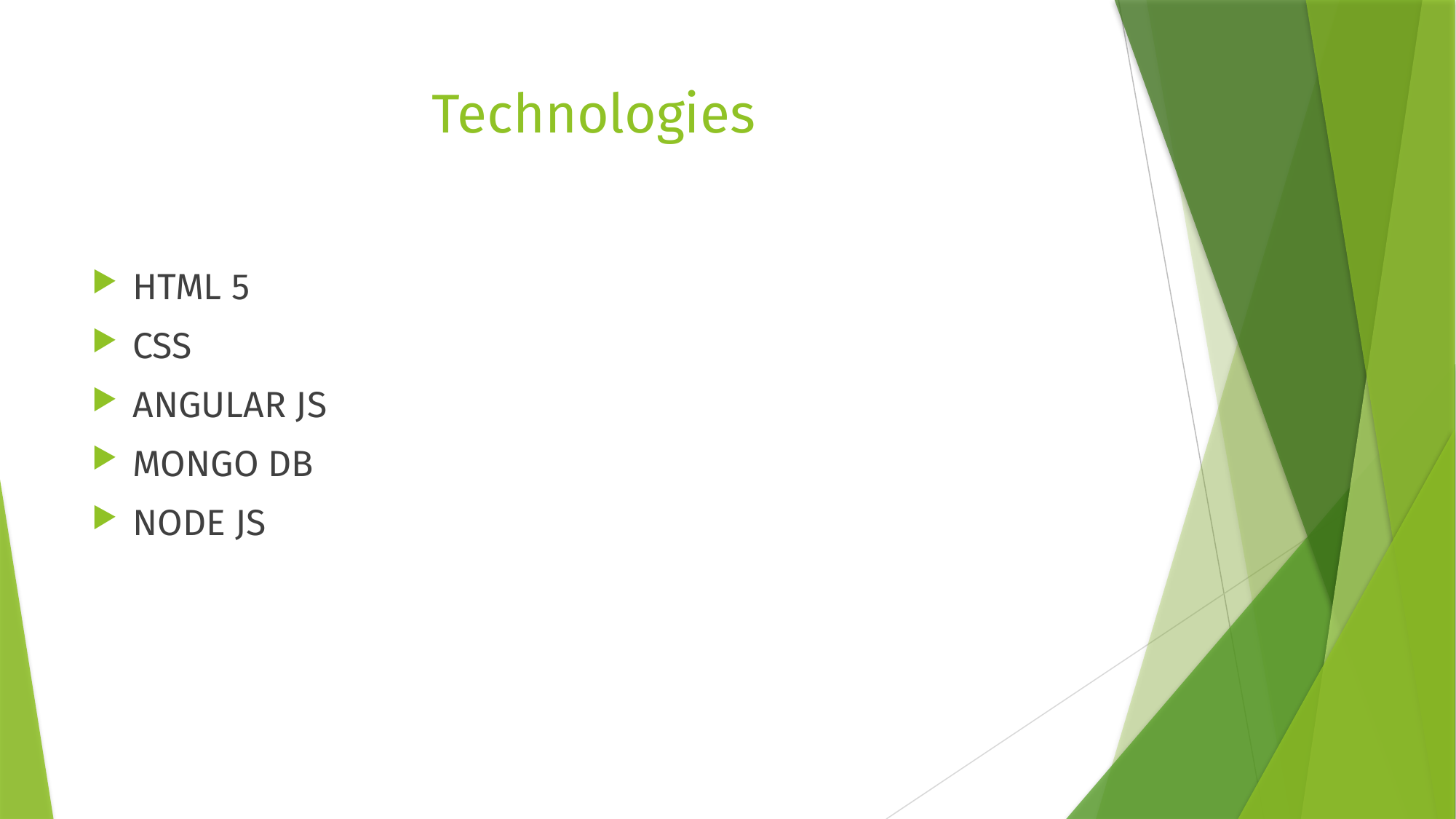

# Technologies
HTML 5
CSS
ANGULAR JS
MONGO DB
NODE JS